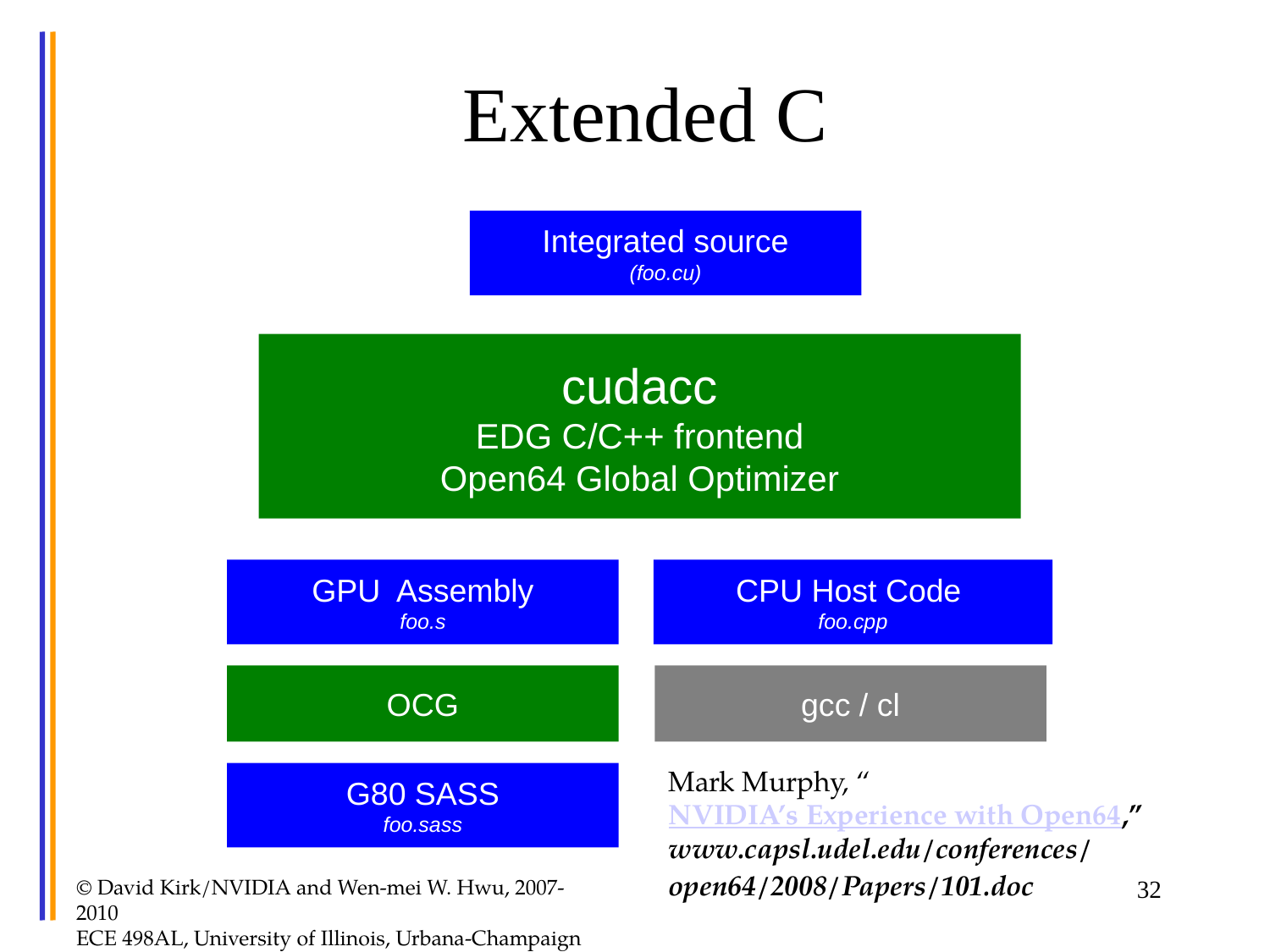

# Extended C
Integrated source
(foo.cu)
cudacc
EDG C/C++ frontend
Open64 Global Optimizer
GPU  Assembly
foo.s
CPU Host Code
foo.cpp
OCG
gcc / cl
Mark Murphy, “NVIDIA’s Experience with Open64,”
www.capsl.udel.edu/conferences/open64/2008/Papers/101.doc

G80 SASS
foo.sass
© David Kirk/NVIDIA and Wen-mei W. Hwu, 2007-2010
ECE 498AL, University of Illinois, Urbana-Champaign
32